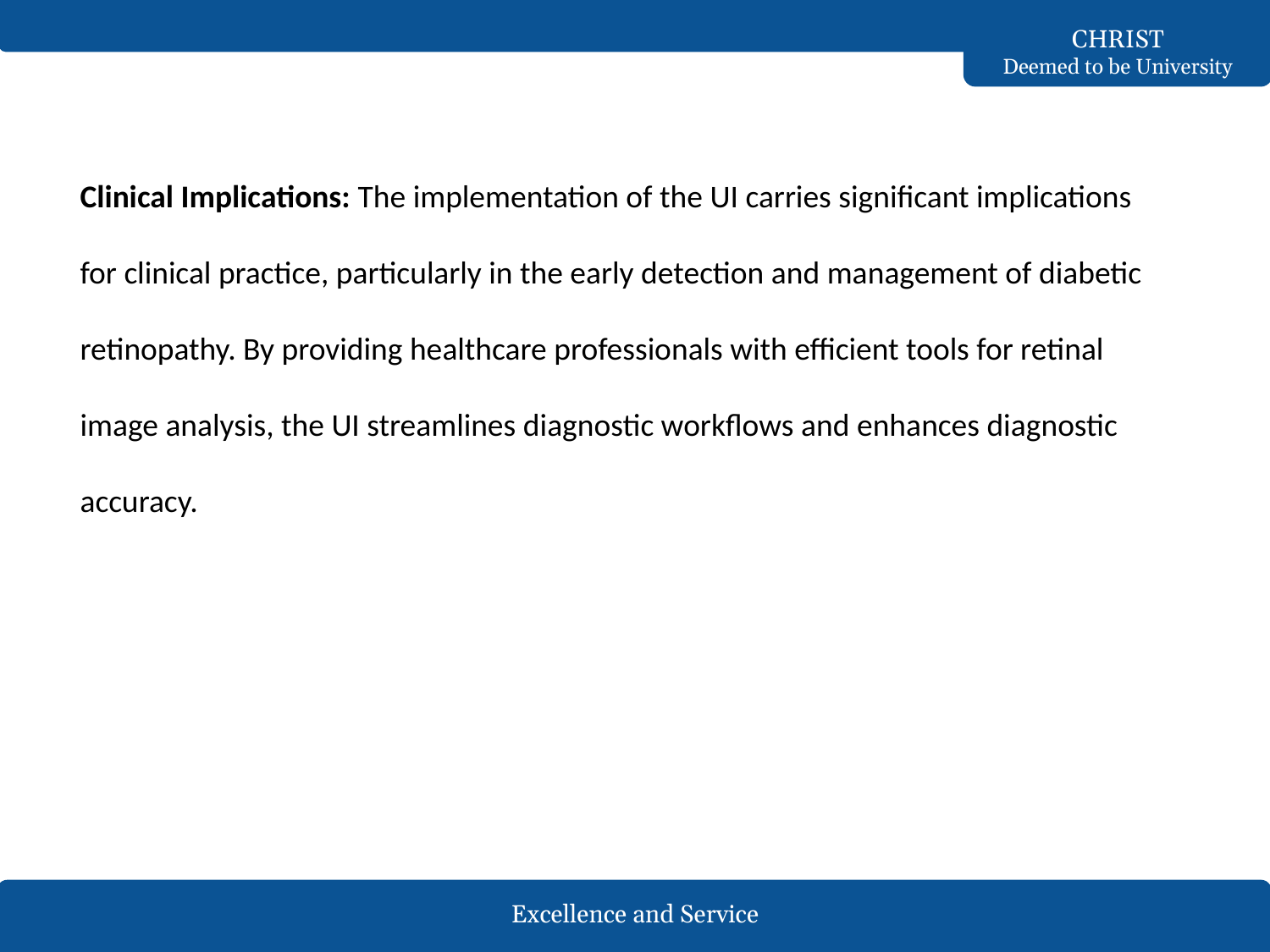

Clinical Implications: The implementation of the UI carries significant implications for clinical practice, particularly in the early detection and management of diabetic retinopathy. By providing healthcare professionals with efficient tools for retinal image analysis, the UI streamlines diagnostic workflows and enhances diagnostic accuracy.